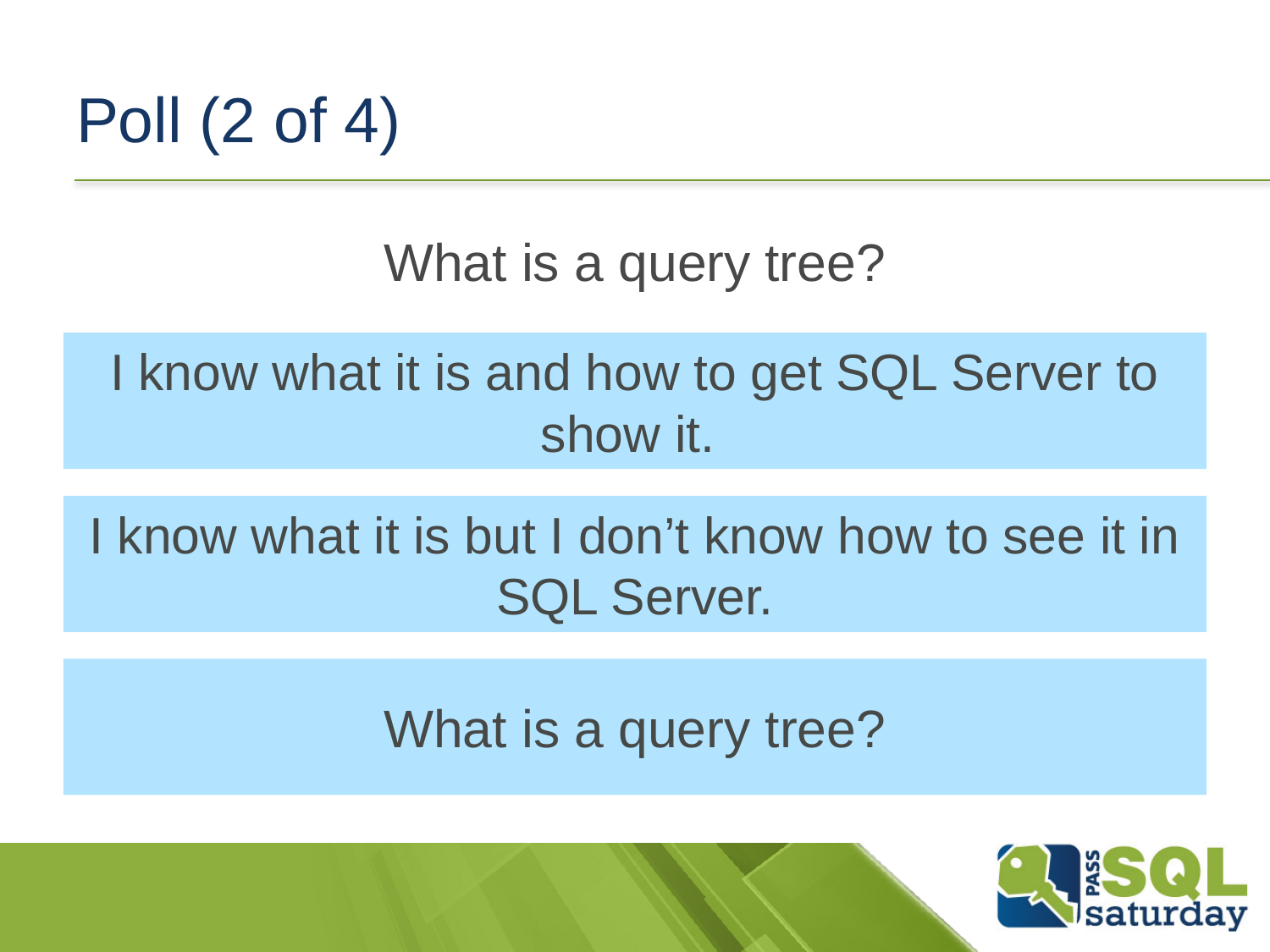

# Poll (2 of 4)
What is a query tree?

I know what it is and how to get SQL Server to show it.
I know what it is but I don’t know how to see it in SQL Server.
What is a query tree?